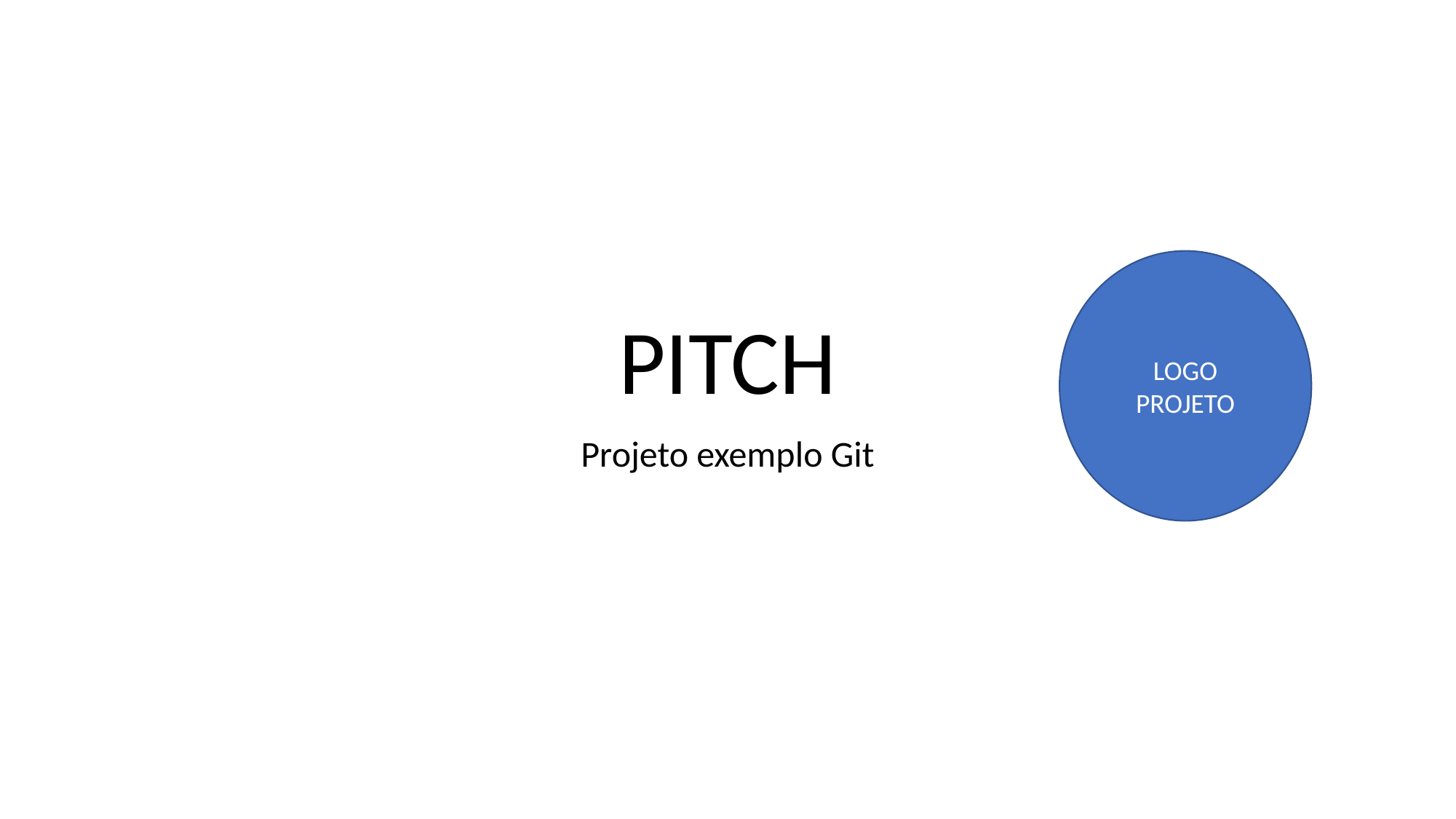

# PITCH
LOGO PROJETO
Projeto exemplo Git